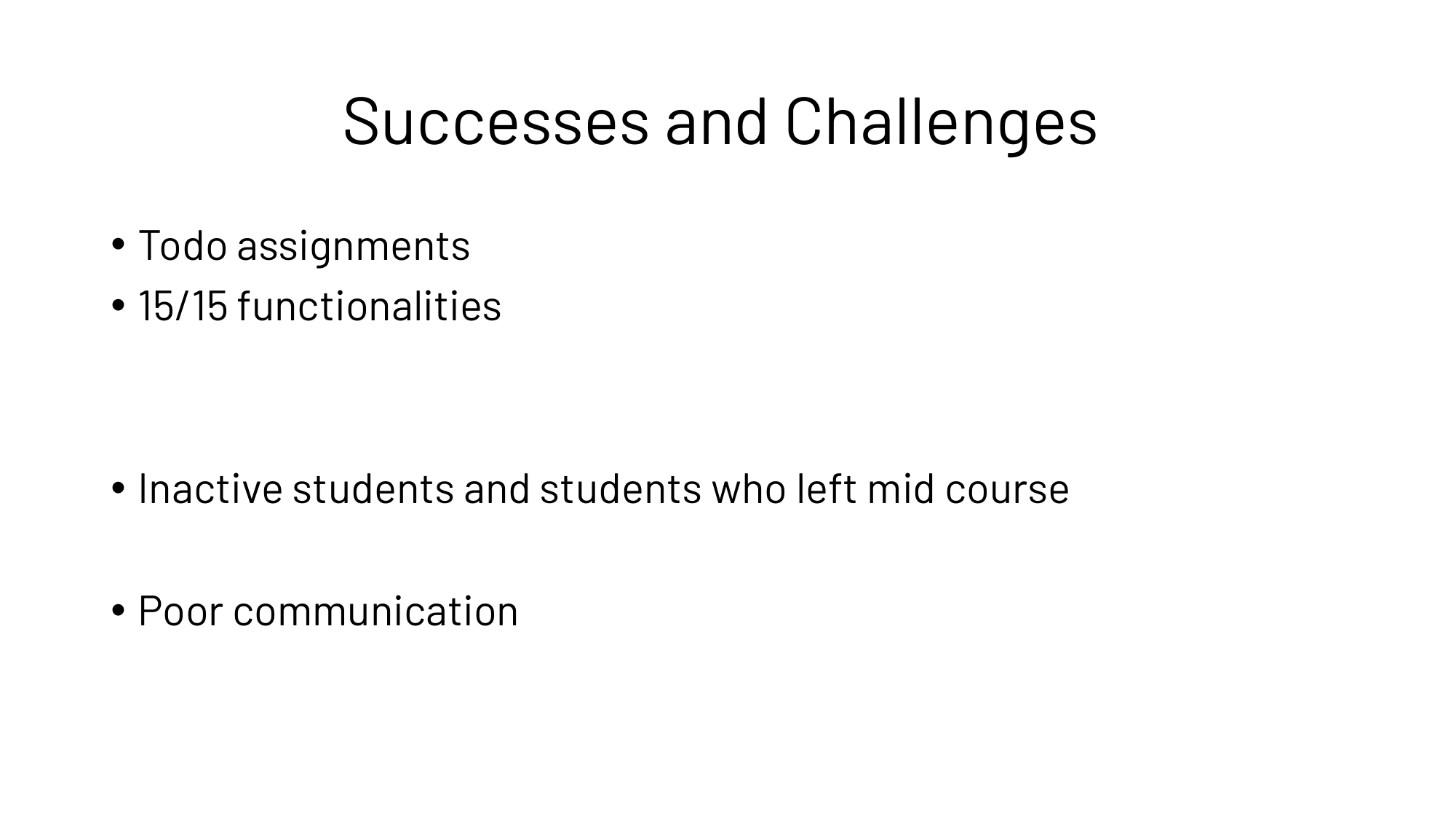

# Successes and Challenges
Todo assignments
15/15 functionalities

Inactive students and students who left mid course

Poor communication